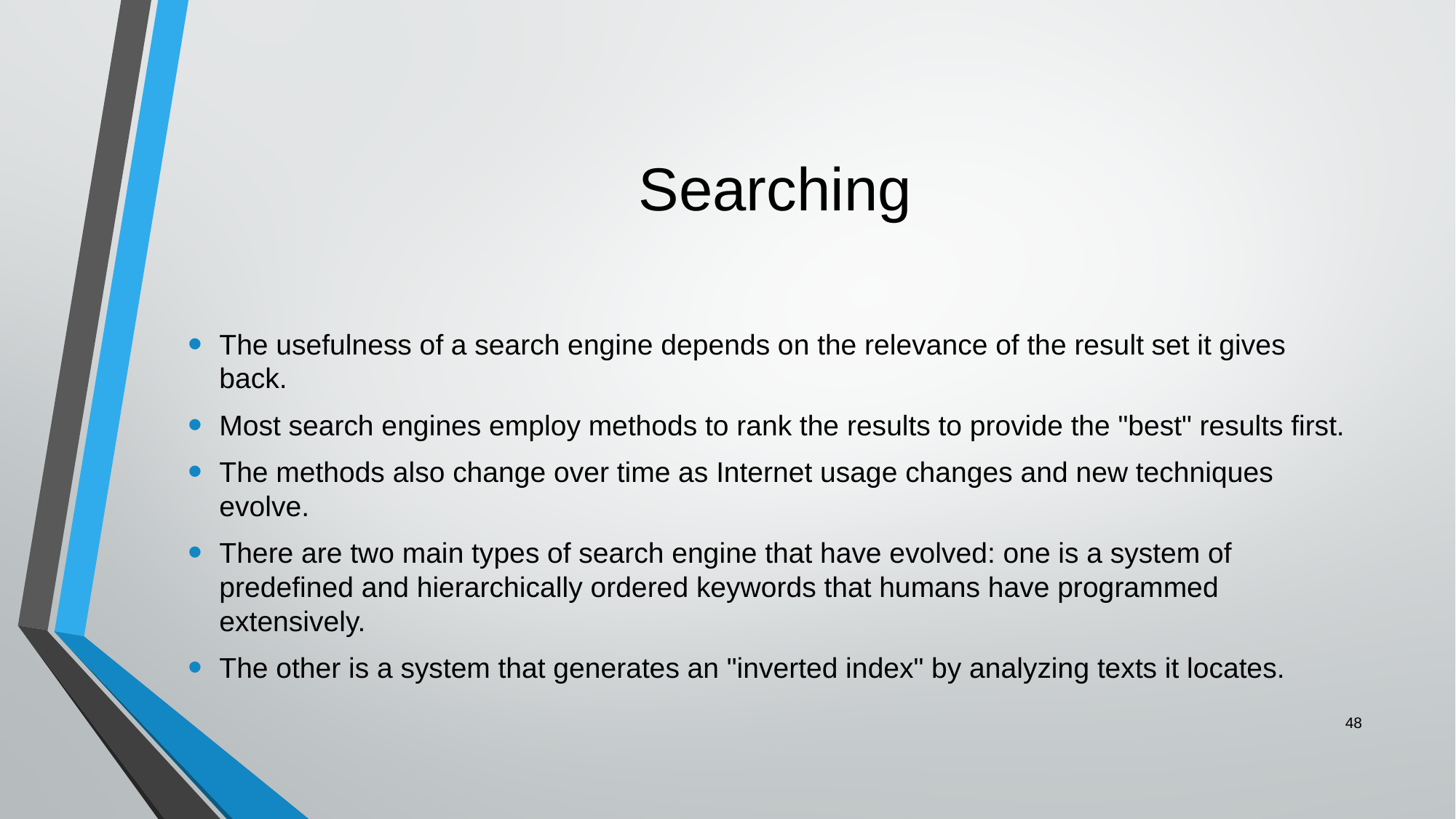

# Searching
The usefulness of a search engine depends on the relevance of the result set it gives back.
Most search engines employ methods to rank the results to provide the "best" results first.
The methods also change over time as Internet usage changes and new techniques evolve.
There are two main types of search engine that have evolved: one is a system of predefined and hierarchically ordered keywords that humans have programmed extensively.
The other is a system that generates an "inverted index" by analyzing texts it locates.
48